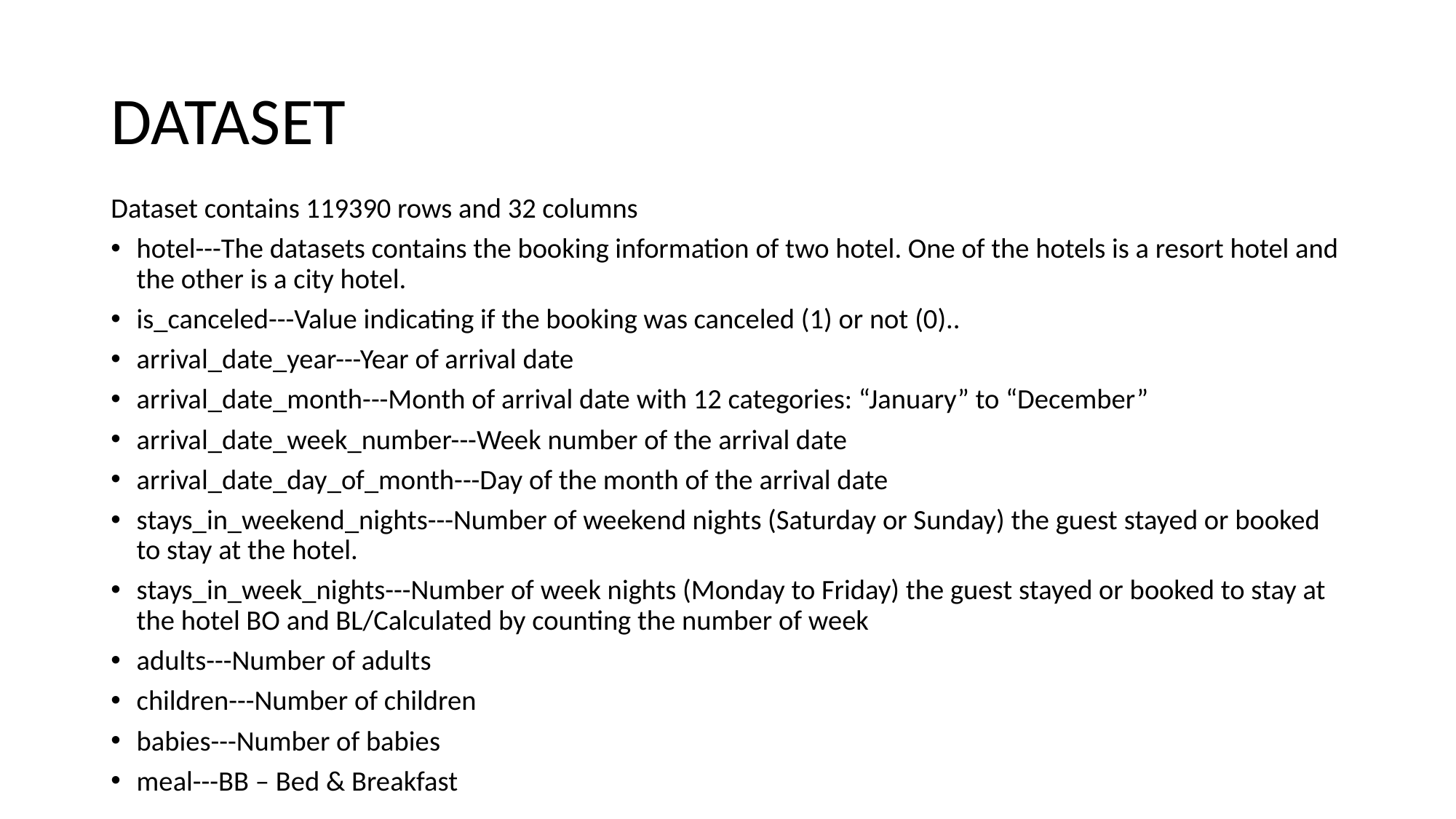

# DATASET
Dataset contains 119390 rows and 32 columns
hotel---The datasets contains the booking information of two hotel. One of the hotels is a resort hotel and the other is a city hotel.
is_canceled---Value indicating if the booking was canceled (1) or not (0)..
arrival_date_year---Year of arrival date
arrival_date_month---Month of arrival date with 12 categories: “January” to “December”
arrival_date_week_number---Week number of the arrival date
arrival_date_day_of_month---Day of the month of the arrival date
stays_in_weekend_nights---Number of weekend nights (Saturday or Sunday) the guest stayed or booked to stay at the hotel.
stays_in_week_nights---Number of week nights (Monday to Friday) the guest stayed or booked to stay at the hotel BO and BL/Calculated by counting the number of week
adults---Number of adults
children---Number of children
babies---Number of babies
meal---BB – Bed & Breakfast